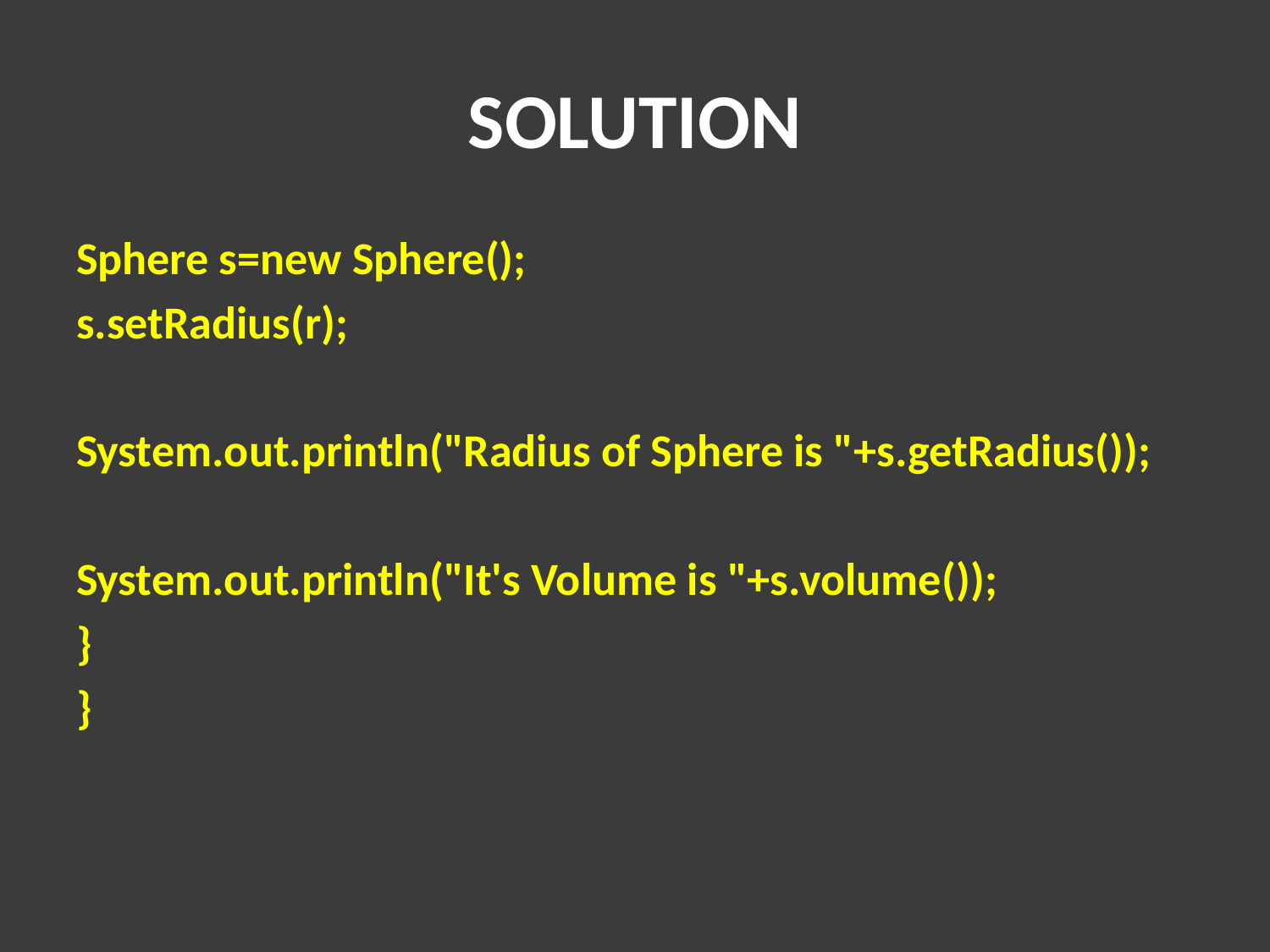

# SOLUTION
Sphere s=new Sphere();
s.setRadius(r);

System.out.println("Radius of Sphere is "+s.getRadius());

System.out.println("It's Volume is "+s.volume());
}
}